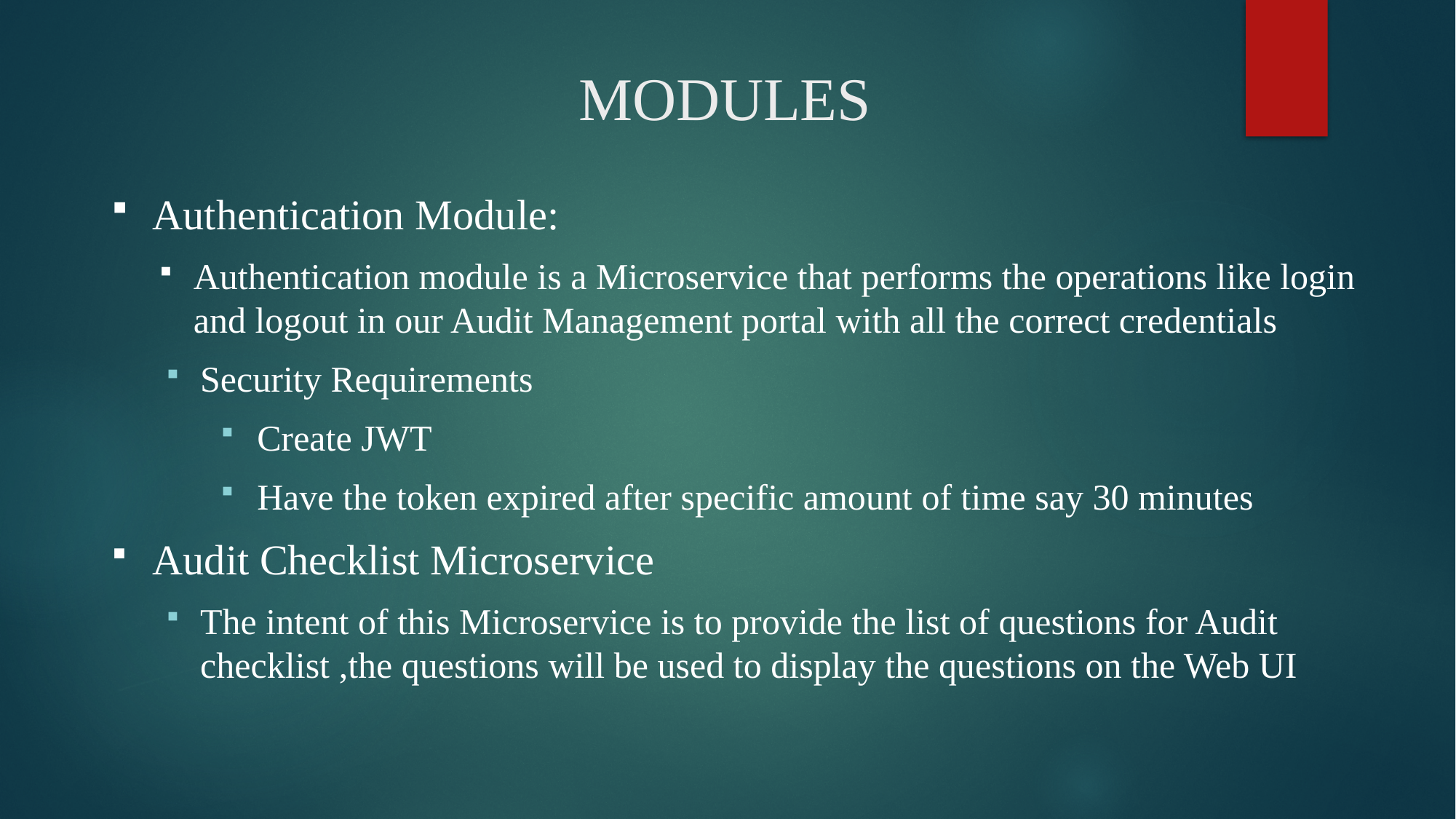

# MODULES
Authentication Module:
Authentication module is a Microservice that performs the operations like login and logout in our Audit Management portal with all the correct credentials
Security Requirements
 Create JWT
 Have the token expired after specific amount of time say 30 minutes
Audit Checklist Microservice
The intent of this Microservice is to provide the list of questions for Audit checklist ,the questions will be used to display the questions on the Web UI